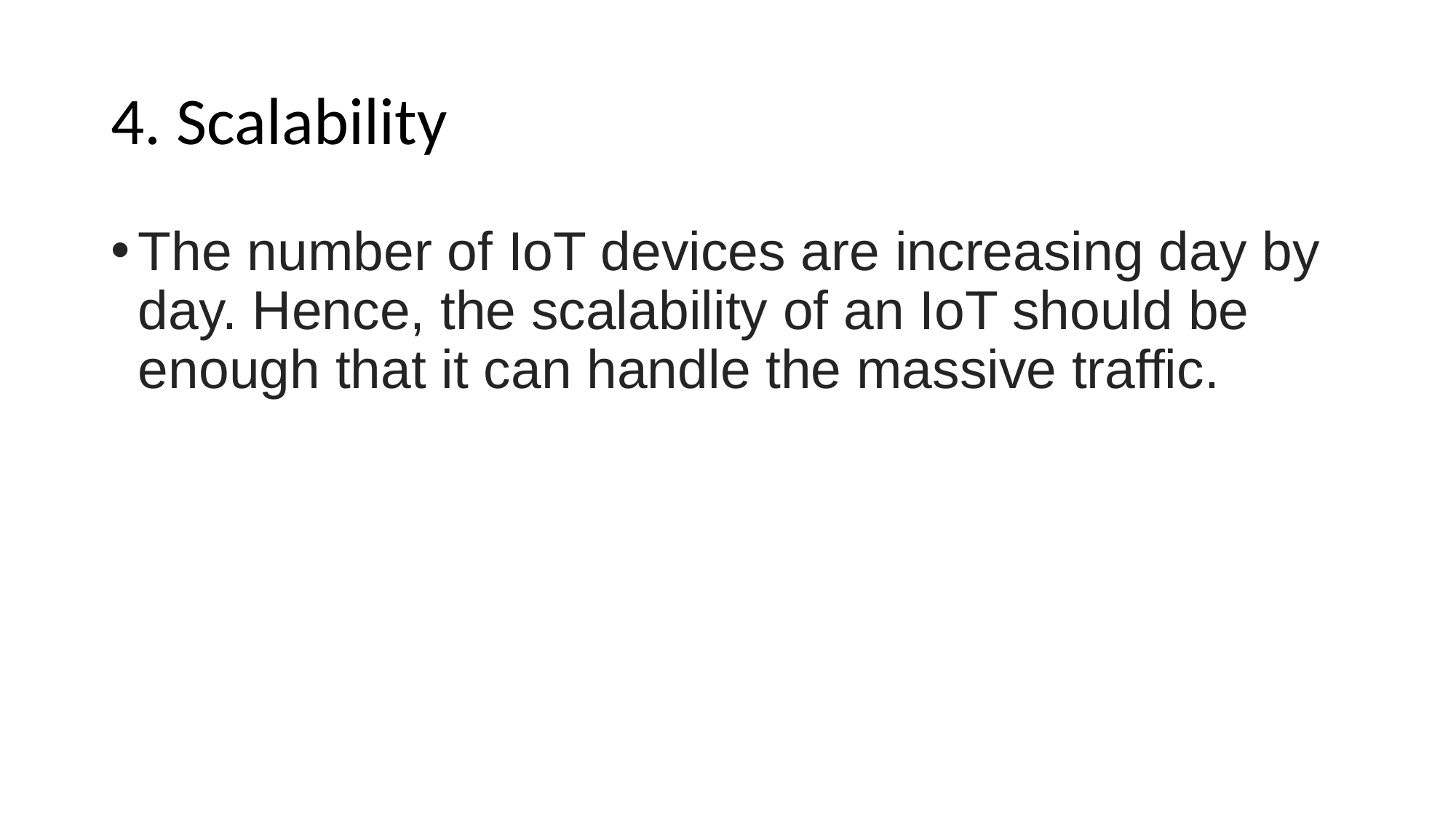

# 4. Scalability
The number of IoT devices are increasing day by day. Hence, the scalability of an IoT should be enough that it can handle the massive traffic.